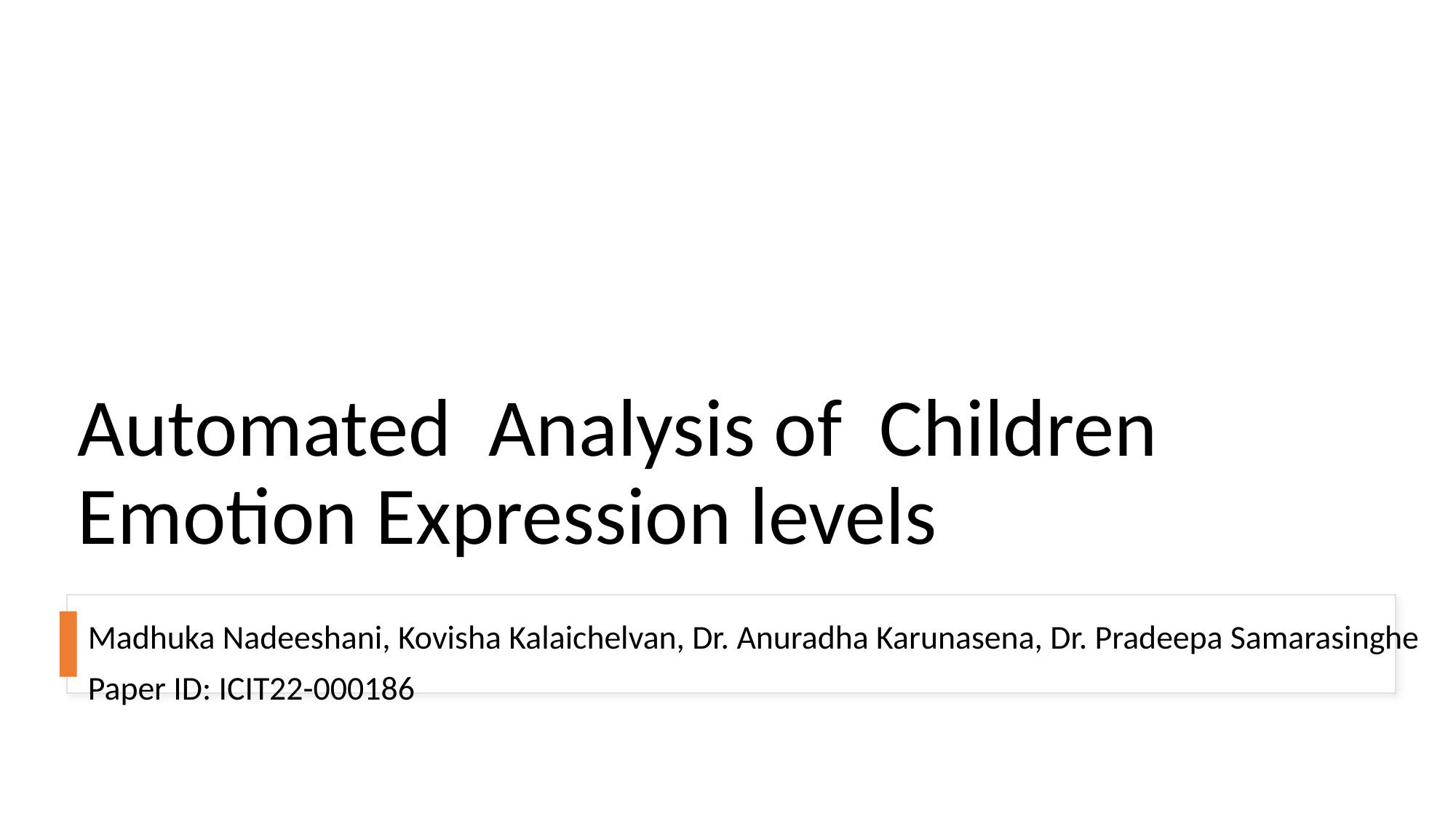

# Automated  Analysis of  Children Emotion Expression levels

Madhuka Nadeeshani, Kovisha Kalaichelvan, Dr. Anuradha Karunasena, Dr. Pradeepa Samarasinghe
Paper ID: ICIT22-000186